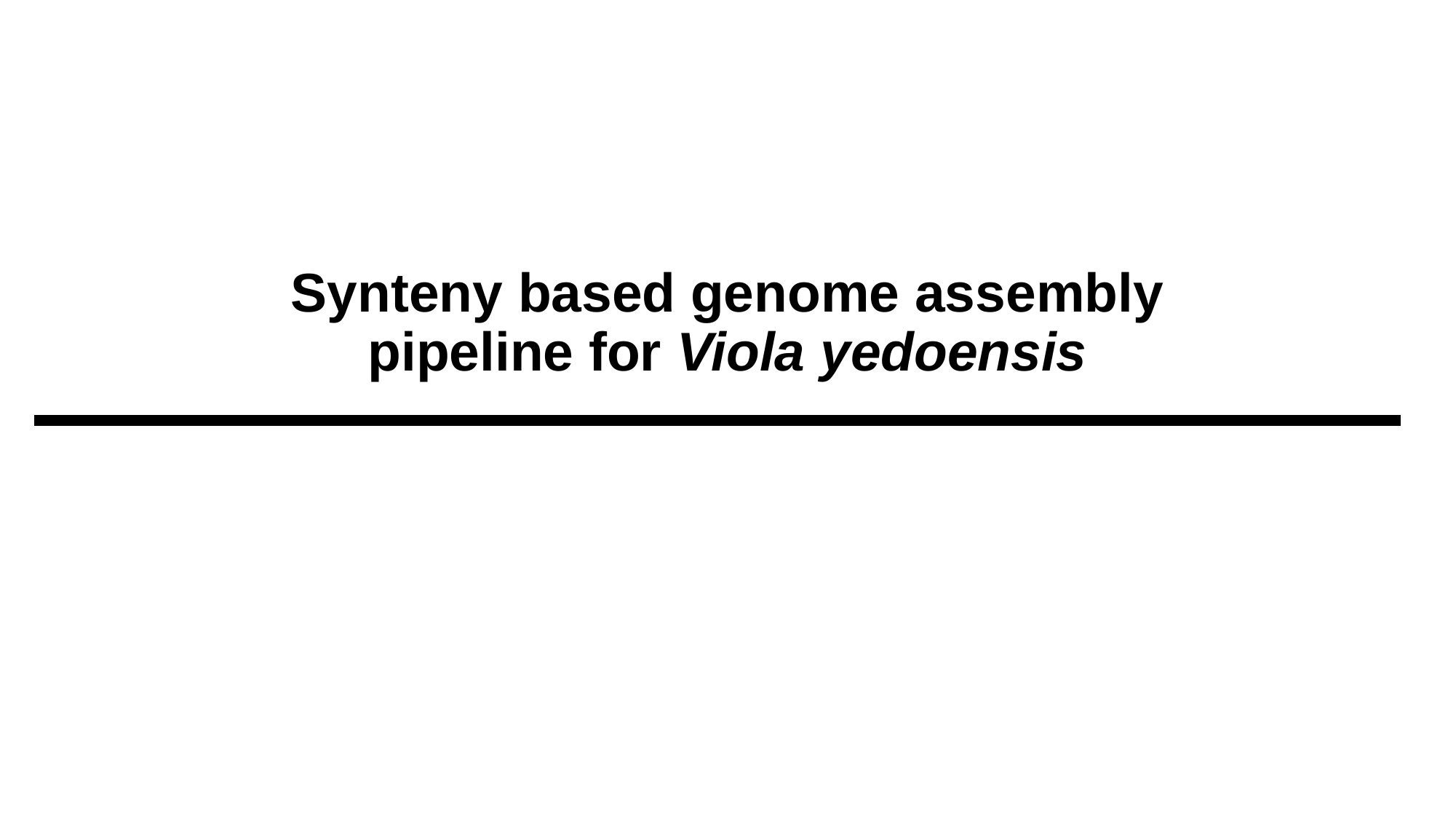

# Synteny based genome assembly pipeline for Viola yedoensis